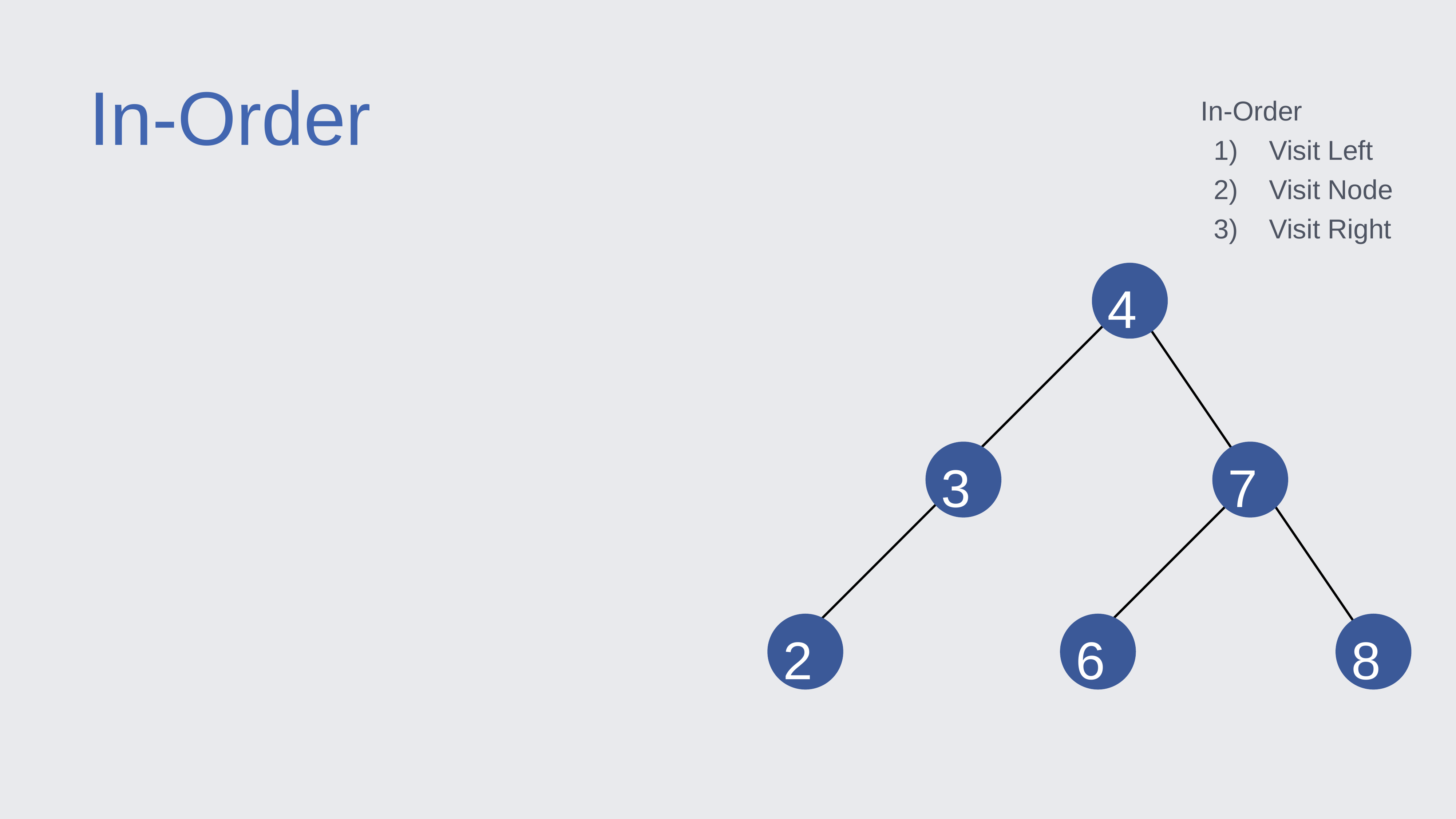

In-Order
Visit Left
Visit Node
Visit Right
In-Order

4
3
7
2
6
8